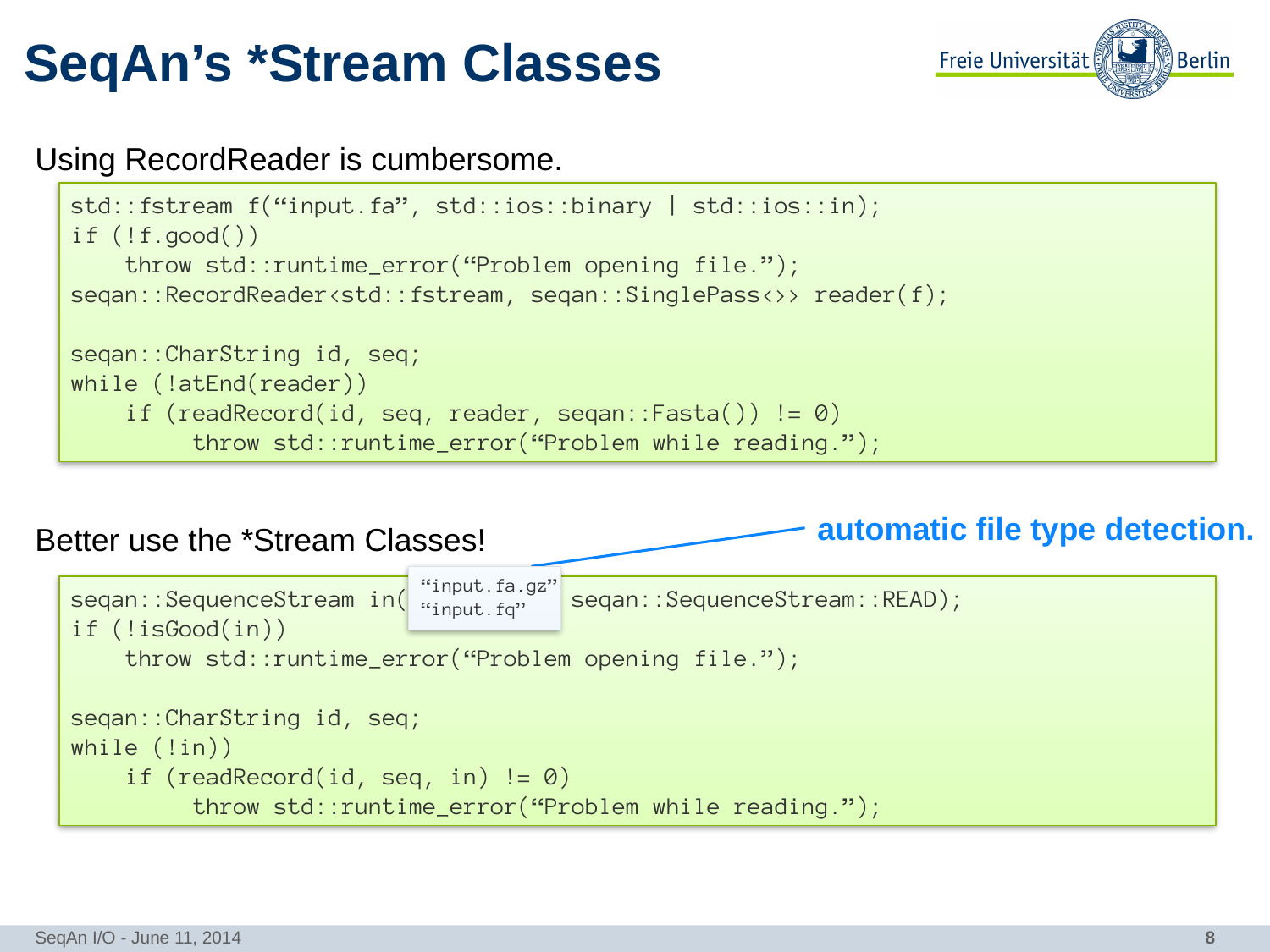

# SeqAn’s *Stream Classes
Using RecordReader is cumbersome.

Better use the *Stream Classes!
std::fstream f(“input.fa”, std::ios::binary | std::ios::in);
if (!f.good())
    throw std::runtime_error(“Problem opening file.”);
seqan::RecordReader<std::fstream, seqan::SinglePass<>> reader(f);

seqan::CharString id, seq;
while (!atEnd(reader))
    if (readRecord(id, seq, reader, seqan::Fasta()) != 0)
         throw std::runtime_error(“Problem while reading.”);
automatic file type detection.
“input.fa.gz”
“input.fq”
seqan::SequenceStream in(“input.fa”, seqan::SequenceStream::READ);
if (!isGood(in))
    throw std::runtime_error(“Problem opening file.”);

seqan::CharString id, seq;
while (!in))
    if (readRecord(id, seq, in) != 0)
         throw std::runtime_error(“Problem while reading.”);
SeqAn I/O - June 11, 2014